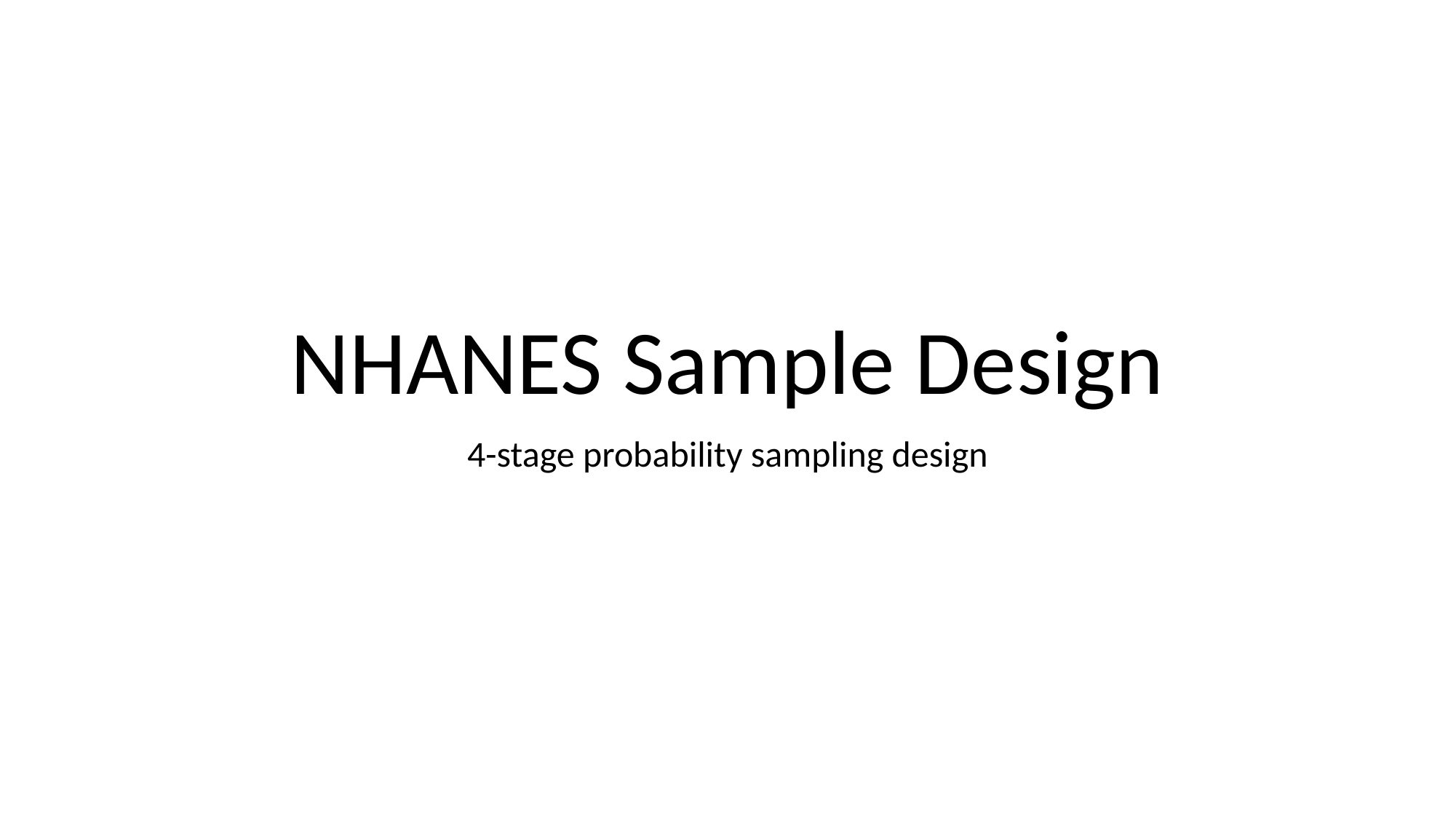

# NHANES Sample Design
4-stage probability sampling design